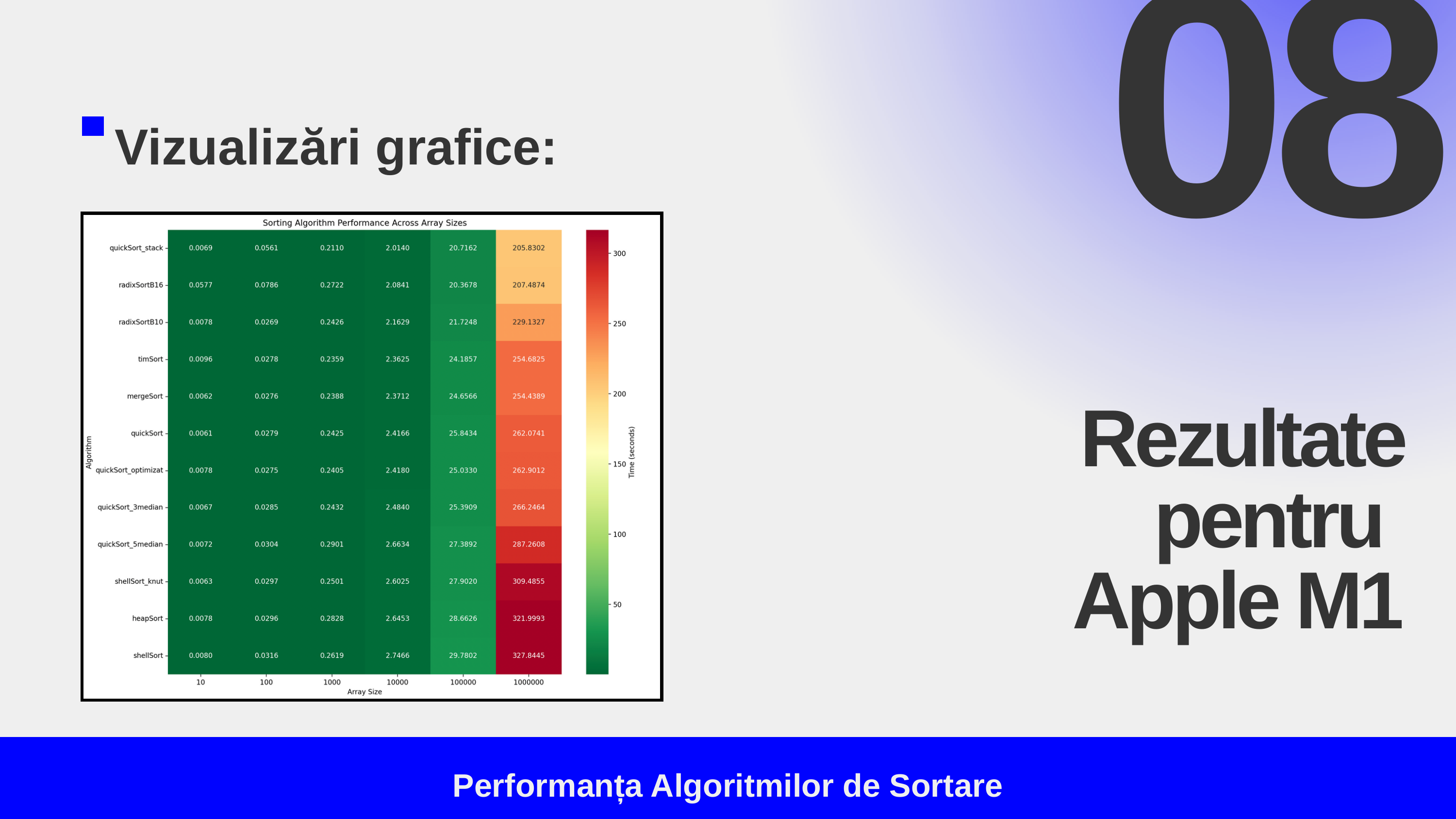

08

Vizualizări grafice:

Rezultate pentru
Apple M1

Performanța Algoritmilor de Sortare